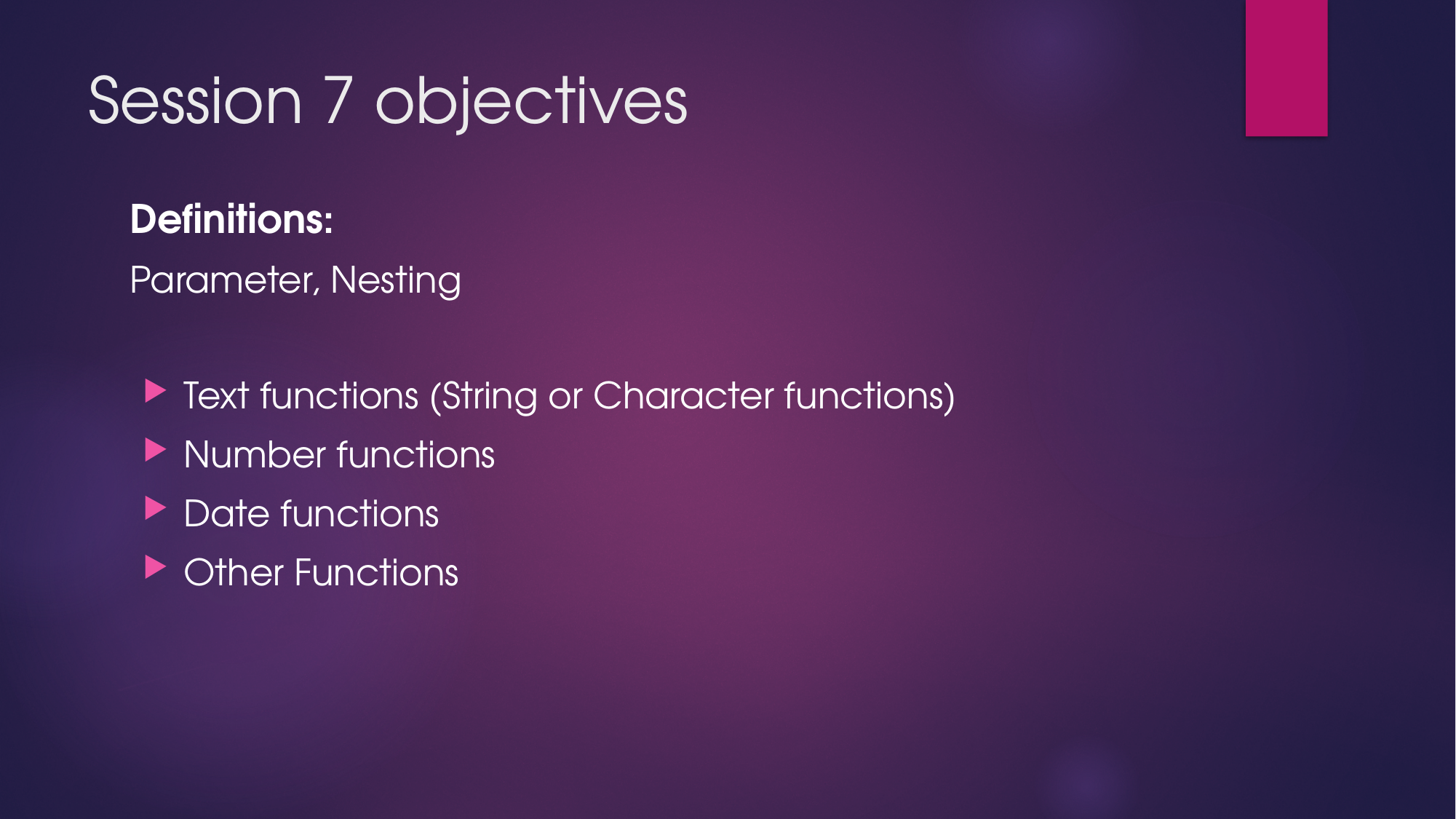

# Session 7 objectives
Definitions:
Parameter, Nesting
Text functions (String or Character functions)
Number functions
Date functions
Other Functions